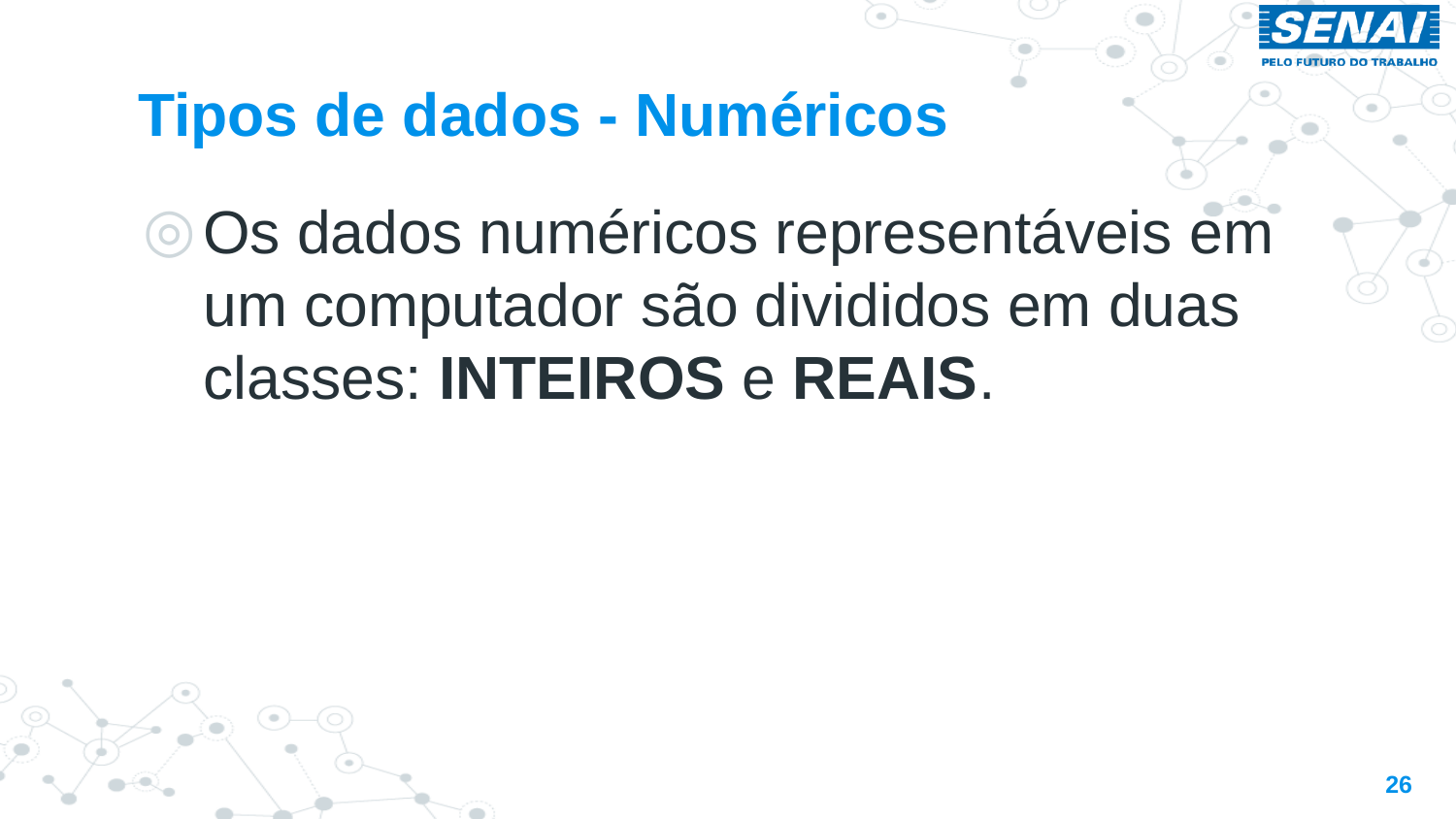

# Tipos de dados - Numéricos
Os dados numéricos representáveis em um computador são divididos em duas classes: INTEIROS e REAIS.

26